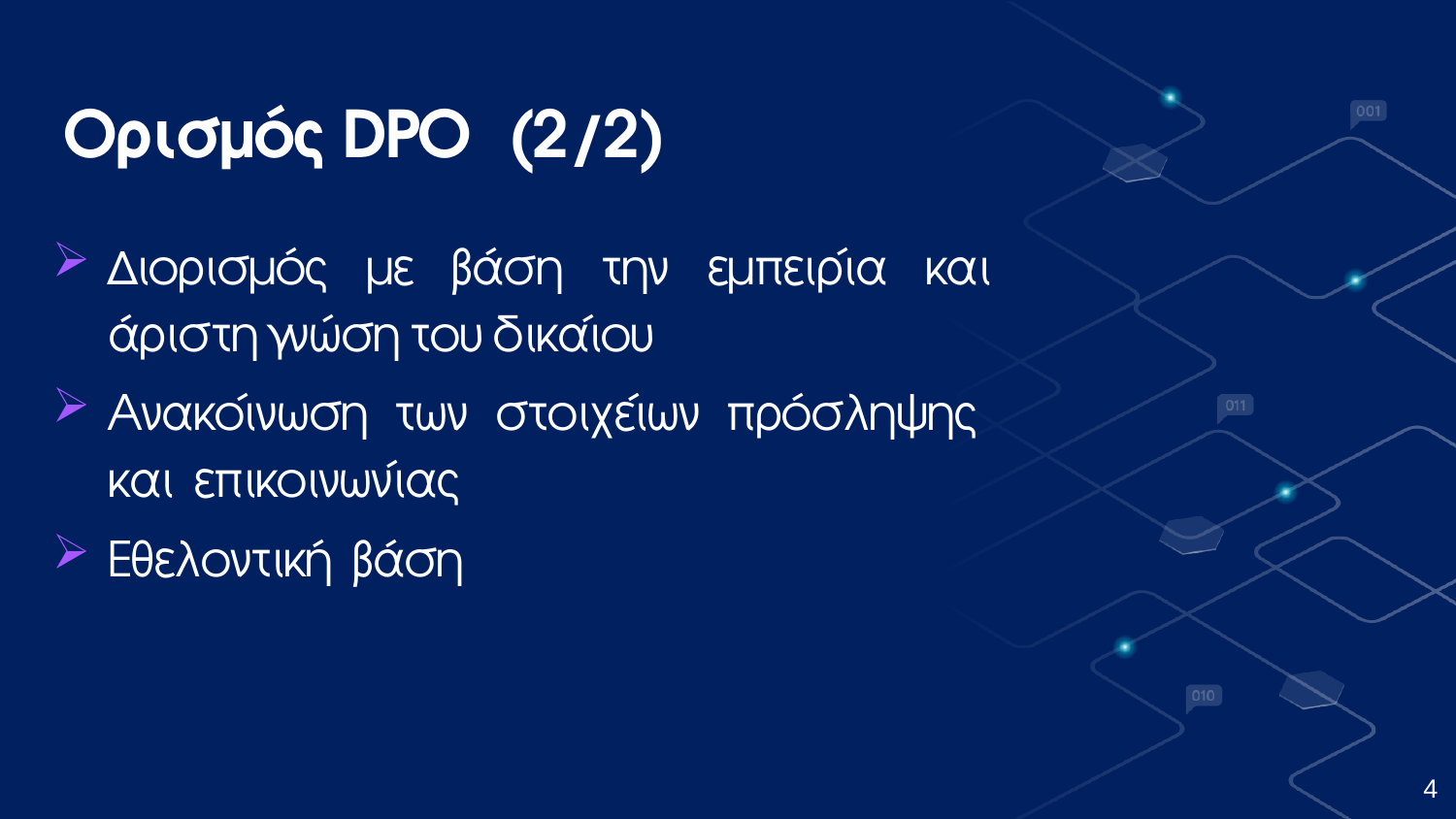

Ορισμός DPO  (2/2)
Διορισμός με βάση την εμπειρία και άριστη γνώση του δικαίου
Ανακοίνωση  των  στοιχείων  πρόσληψης  και  επικοινωνίας
Εθελοντική  βάση

4